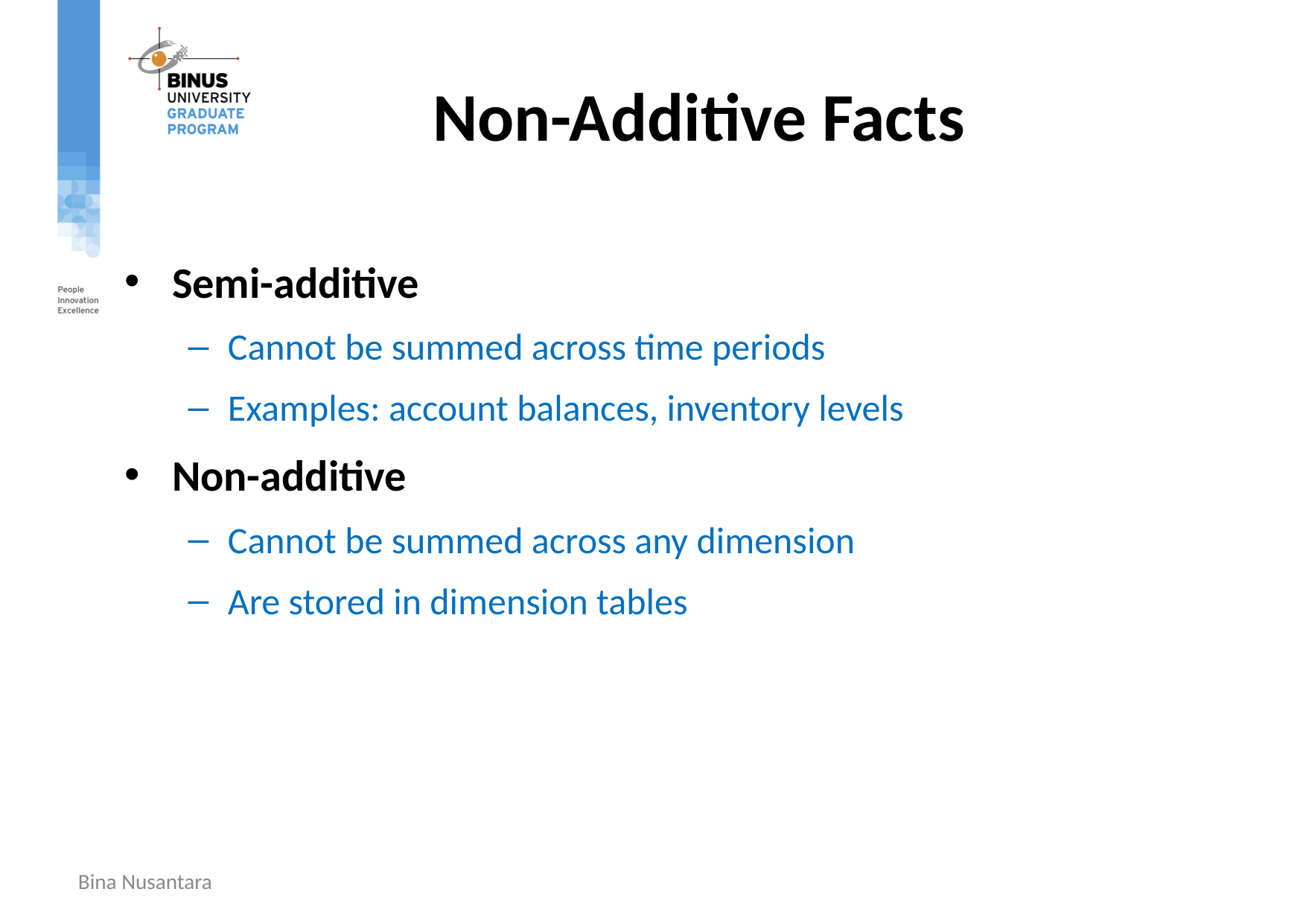

# Non-Additive Facts
Semi-additive
Cannot be summed across time periods
Examples: account balances, inventory levels
Non-additive
Cannot be summed across any dimension
Are stored in dimension tables

Bina Nusantara